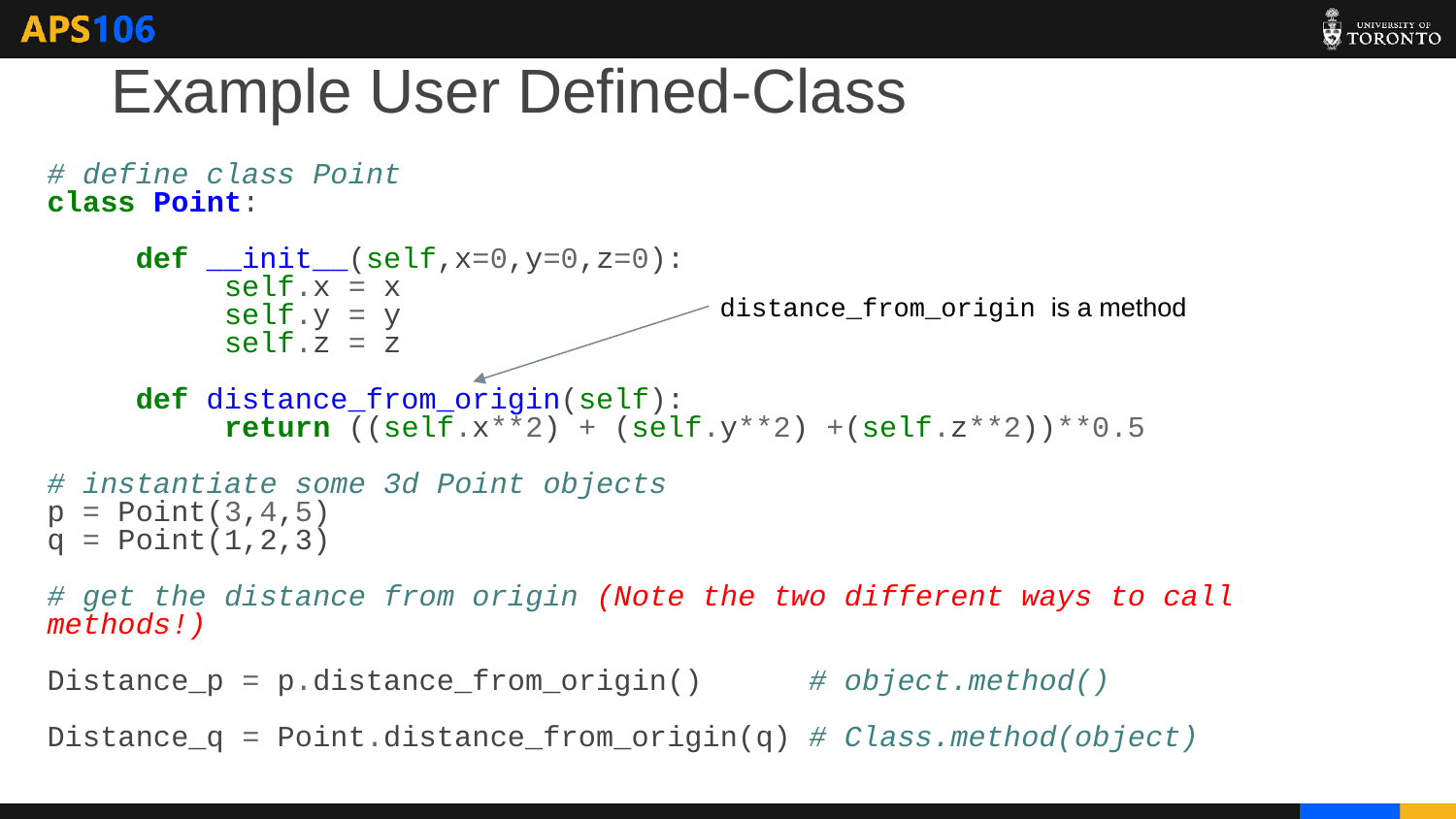

# Example User Defined-Class
# define class Point
class Point:

     def __init__(self,x=0,y=0,z=0):
          self.x = x
          self.y = y
          self.z = z

     def distance_from_origin(self):
          return ((self.x**2) + (self.y**2) +(self.z**2))**0.5

# instantiate some 3d Point objects
p = Point(3,4,5)
q = Point(1,2,3)

# get the distance from origin (Note the two different ways to call methods!)

Distance_p = p.distance_from_origin()      # object.method()

Distance_q = Point.distance_from_origin(q) # Class.method(object)

distance_from_origin is a method